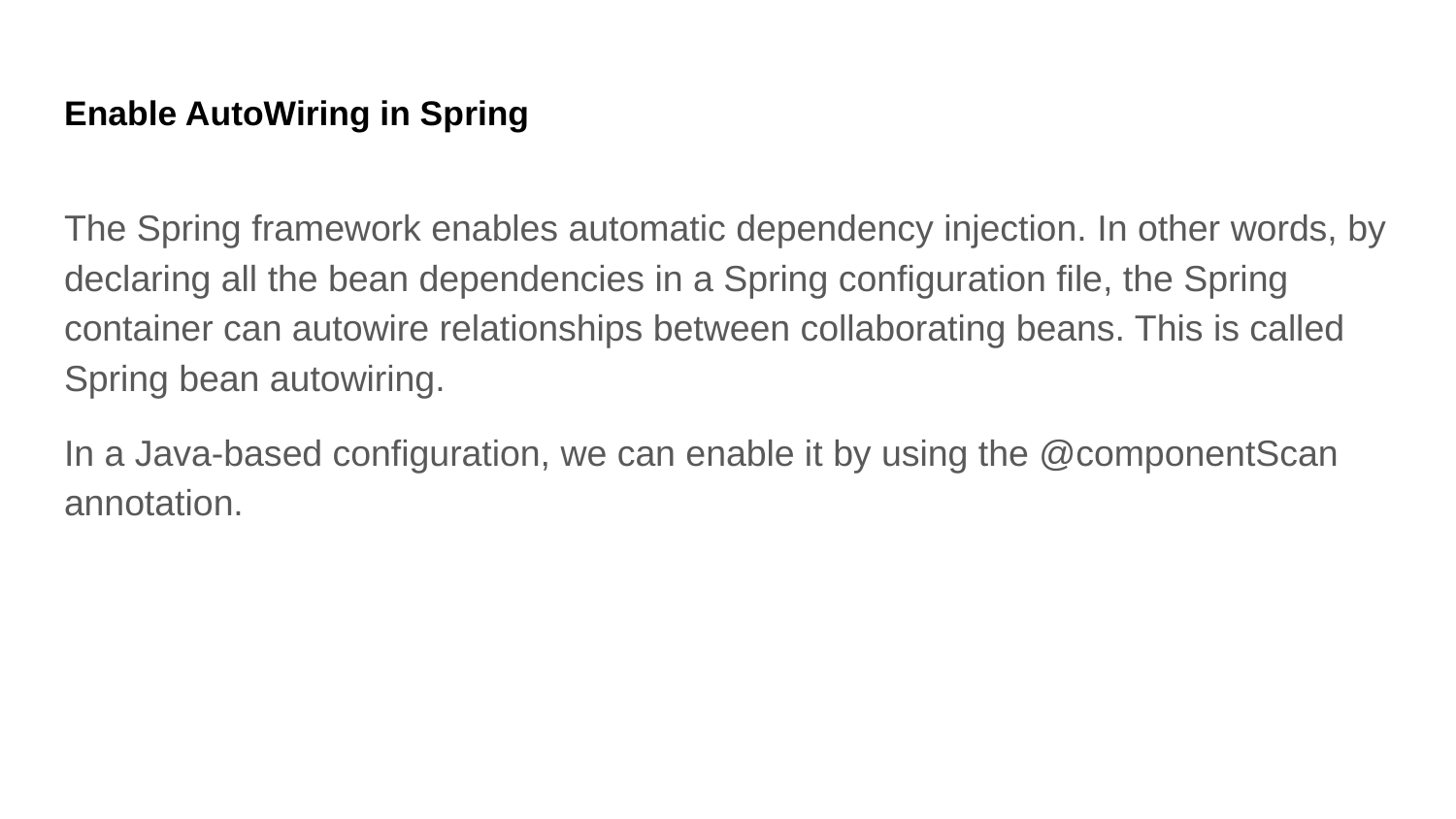

# Enable AutoWiring in Spring

The Spring framework enables automatic dependency injection. In other words, by declaring all the bean dependencies in a Spring configuration file, the Spring container can autowire relationships between collaborating beans. This is called Spring bean autowiring.
In a Java-based configuration, we can enable it by using the @componentScan annotation.